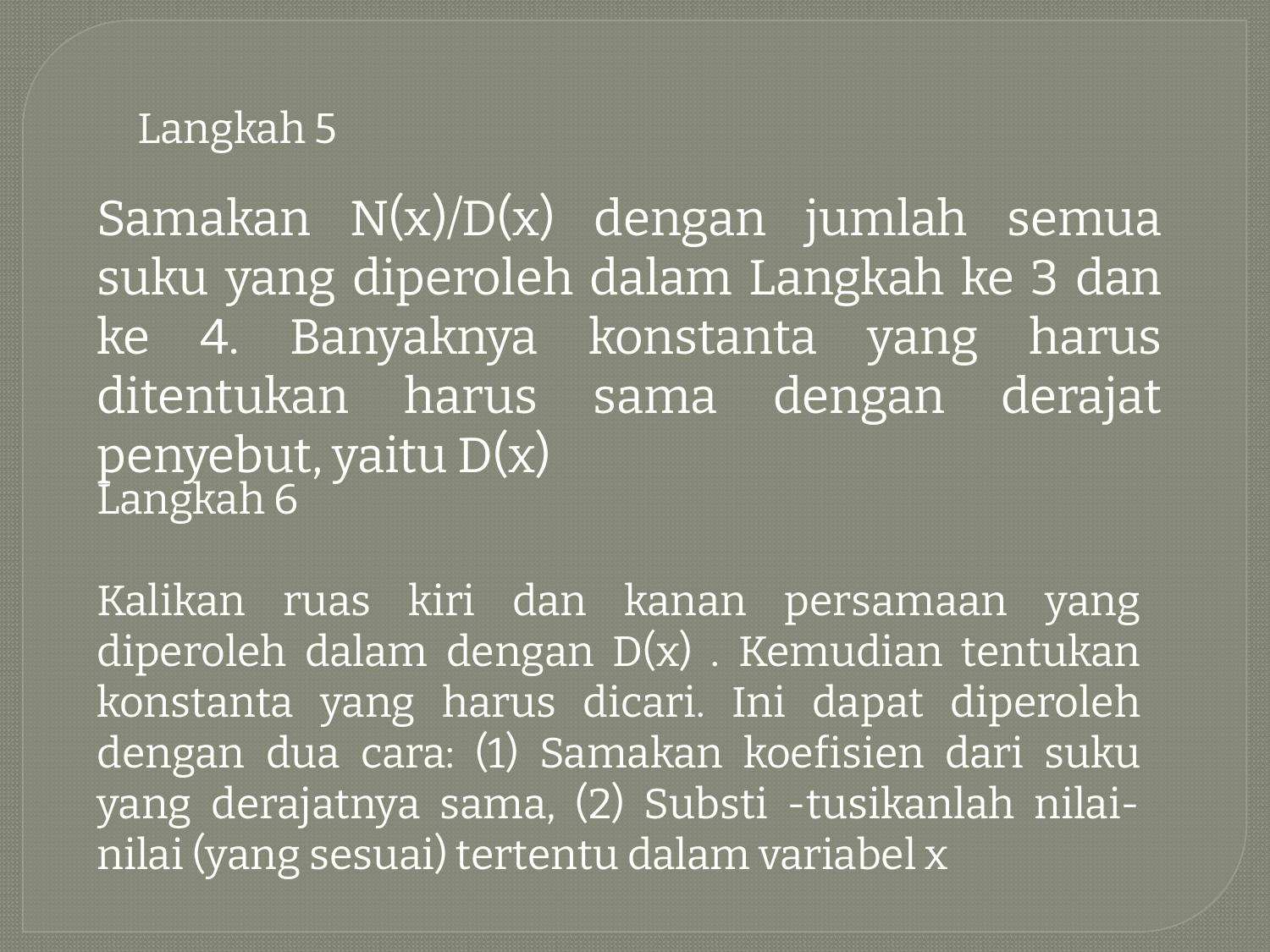

Langkah 5
Samakan N(x)/D(x) dengan jumlah semua suku yang diperoleh dalam Langkah ke 3 dan ke 4. Banyaknya konstanta yang harus ditentukan harus sama dengan derajat penyebut, yaitu D(x)
Langkah 6

Kalikan ruas kiri dan kanan persamaan yang diperoleh dalam dengan D(x) . Kemudian tentukan konstanta yang harus dicari. Ini dapat diperoleh dengan dua cara: (1) Samakan koefisien dari suku yang derajatnya sama, (2) Substi -tusikanlah nilai-nilai (yang sesuai) tertentu dalam variabel x